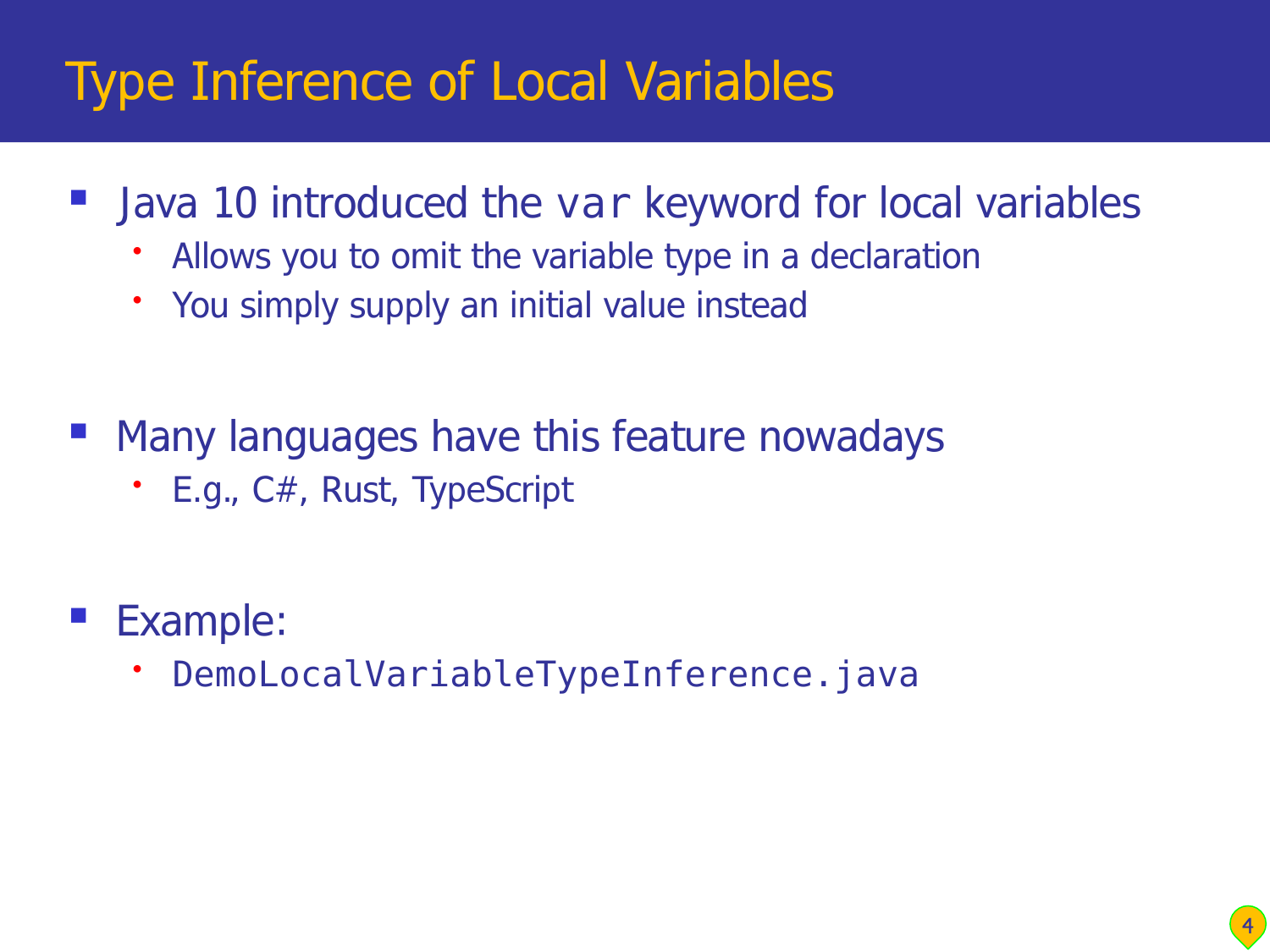

# Type Inference of Local Variables
Java 10 introduced the var keyword for local variables
Allows you to omit the variable type in a declaration
You simply supply an initial value instead

Many languages have this feature nowadays
E.g., C#, Rust, TypeScript

Example:
DemoLocalVariableTypeInference.java
4